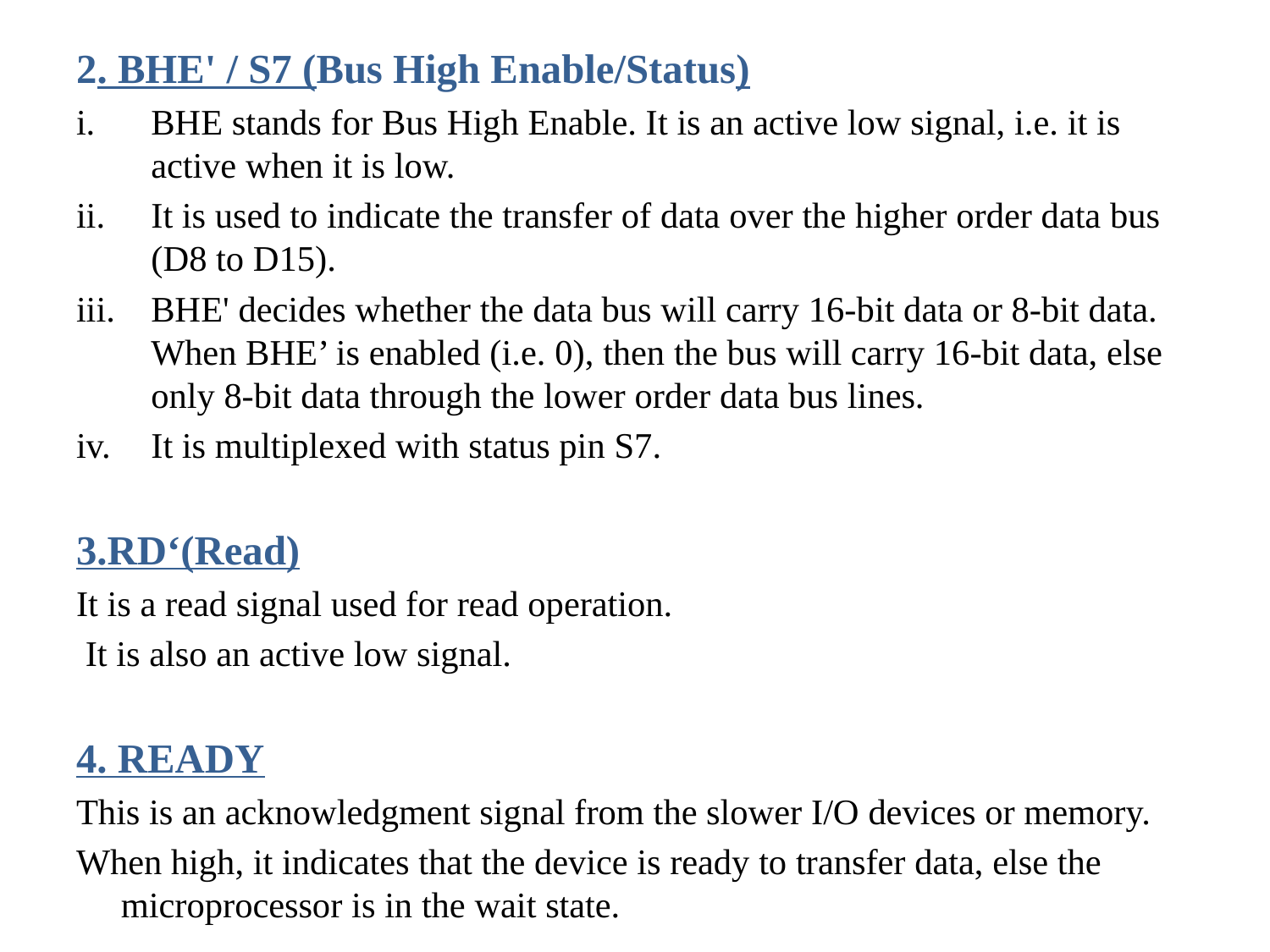

2. BHE' / S7 (Bus High Enable/Status)
BHE stands for Bus High Enable. It is an active low signal, i.e. it is active when it is low.
It is used to indicate the transfer of data over the higher order data bus (D8 to D15).
BHE' decides whether the data bus will carry 16-bit data or 8-bit data. When BHE’ is enabled (i.e. 0), then the bus will carry 16-bit data, else only 8-bit data through the lower order data bus lines.
It is multiplexed with status pin S7.

3.RD‘(Read)
It is a read signal used for read operation.
 It is also an active low signal.

4. READY
This is an acknowledgment signal from the slower I/O devices or memory.
When high, it indicates that the device is ready to transfer data, else the microprocessor is in the wait state.